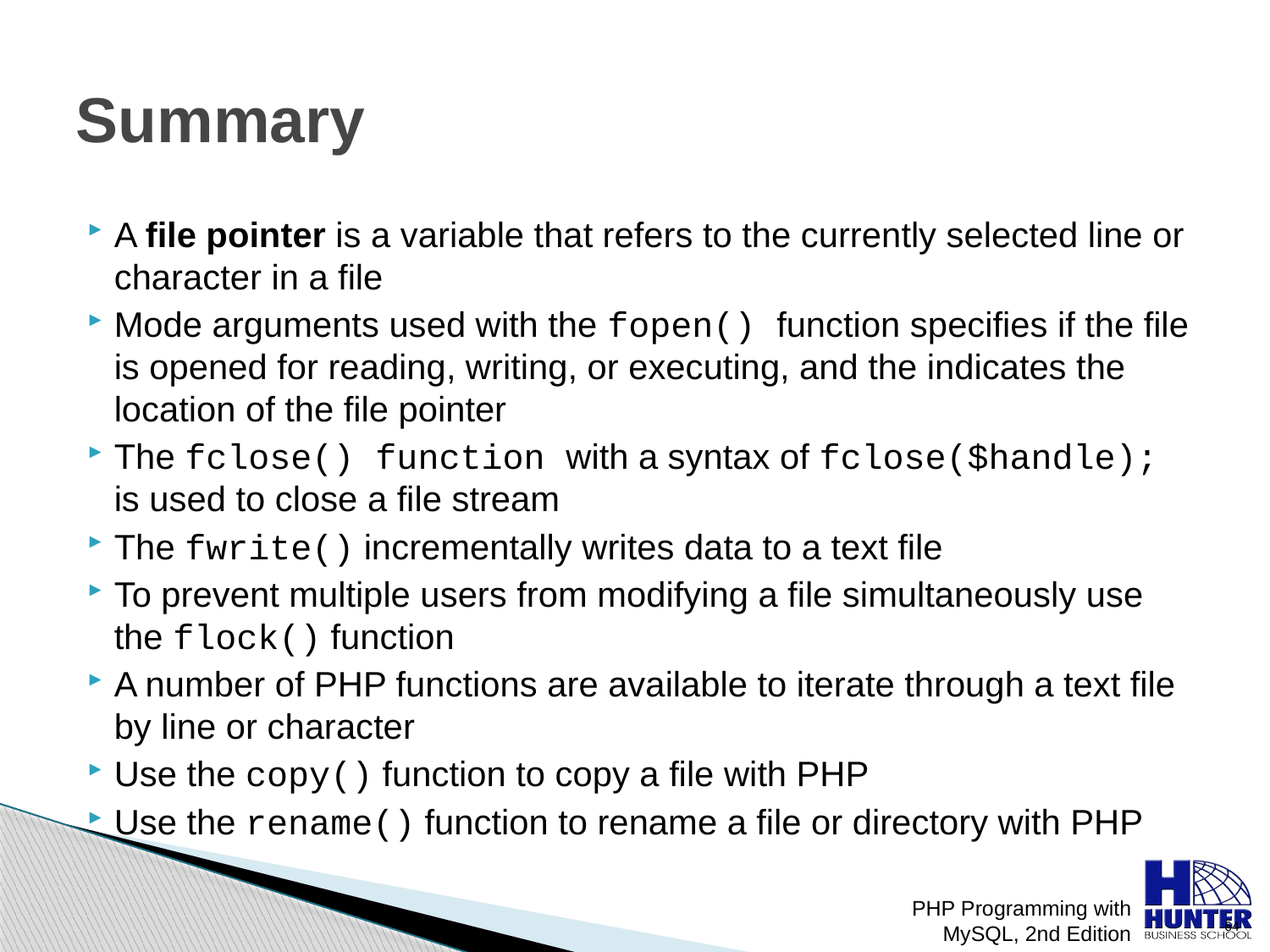

# Summary
A file pointer is a variable that refers to the currently selected line or character in a file
Mode arguments used with the fopen() function specifies if the file is opened for reading, writing, or executing, and the indicates the location of the file pointer
The fclose() function with a syntax of fclose($handle); is used to close a file stream
The fwrite() incrementally writes data to a text file
To prevent multiple users from modifying a file simultaneously use the flock() function
A number of PHP functions are available to iterate through a text file by line or character
Use the copy() function to copy a file with PHP
Use the rename() function to rename a file or directory with PHP
PHP Programming with MySQL, 2nd Edition
 64